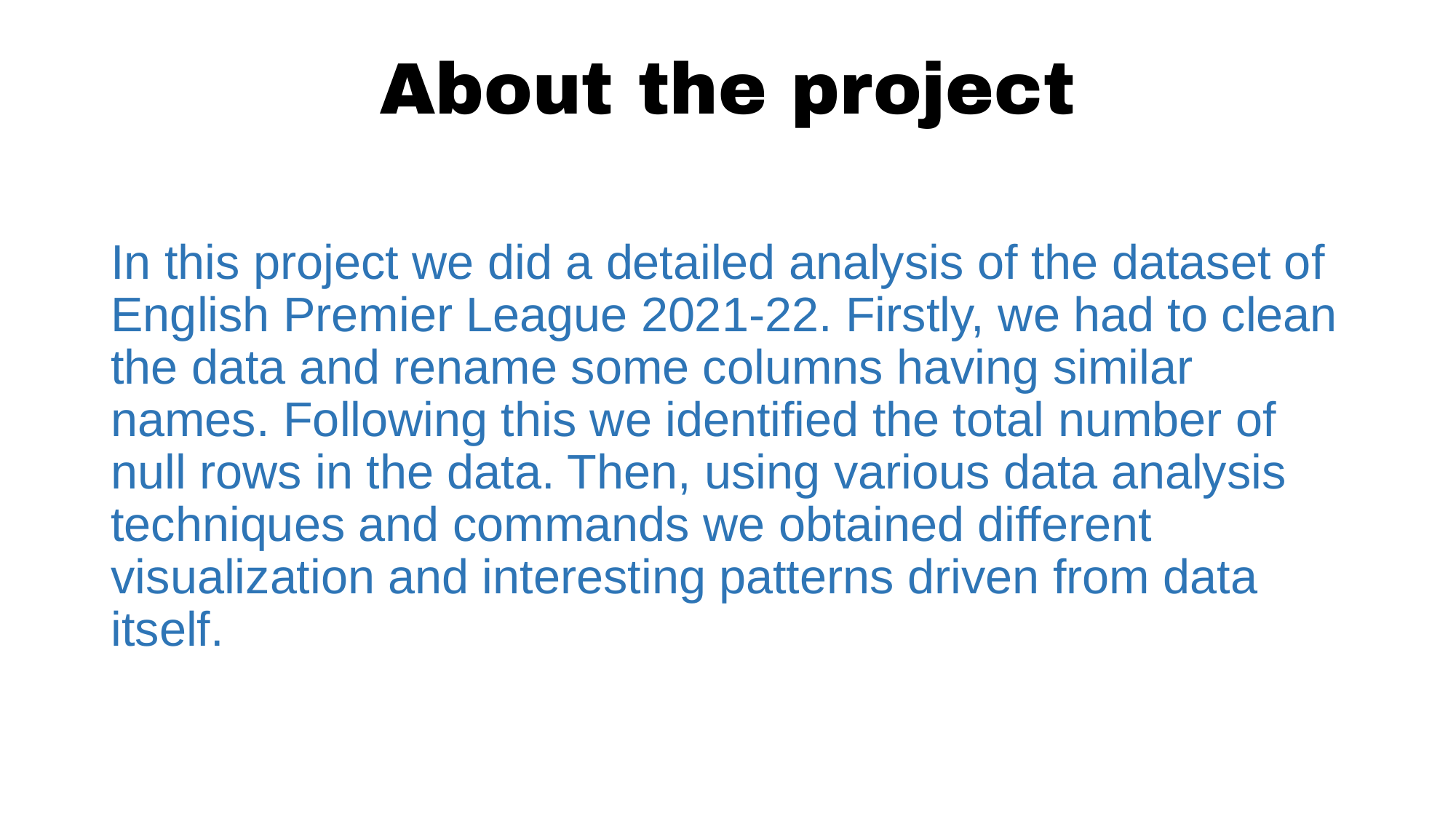

# About the project

In this project we did a detailed analysis of the dataset of English Premier League 2021-22. Firstly, we had to clean the data and rename some columns having similar names. Following this we identified the total number of null rows in the data. Then, using various data analysis techniques and commands we obtained different visualization and interesting patterns driven from data itself.